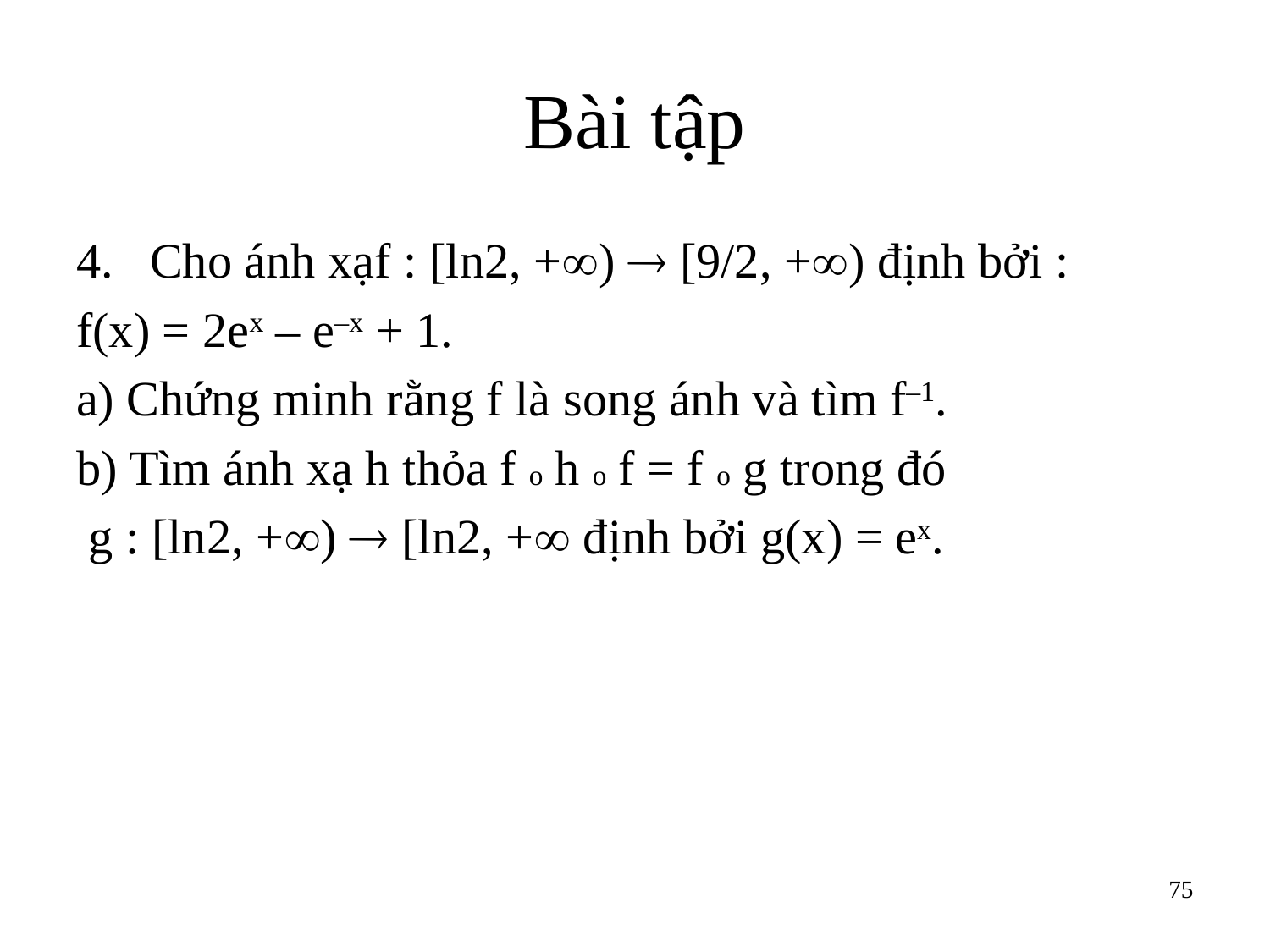

# Bài tập
4.   Cho ánh xạf : [ln2, +∞) → [9/2, +∞) định bởi :
f(x) = 2ex – e–x + 1.
a) Chứng minh rằng f là song ánh và tìm f–1.
b) Tìm ánh xạ h thỏa f o h o f = f o g trong đó
 g : [ln2, +∞) → [ln2, +∞ định bởi g(x) = ex.
75